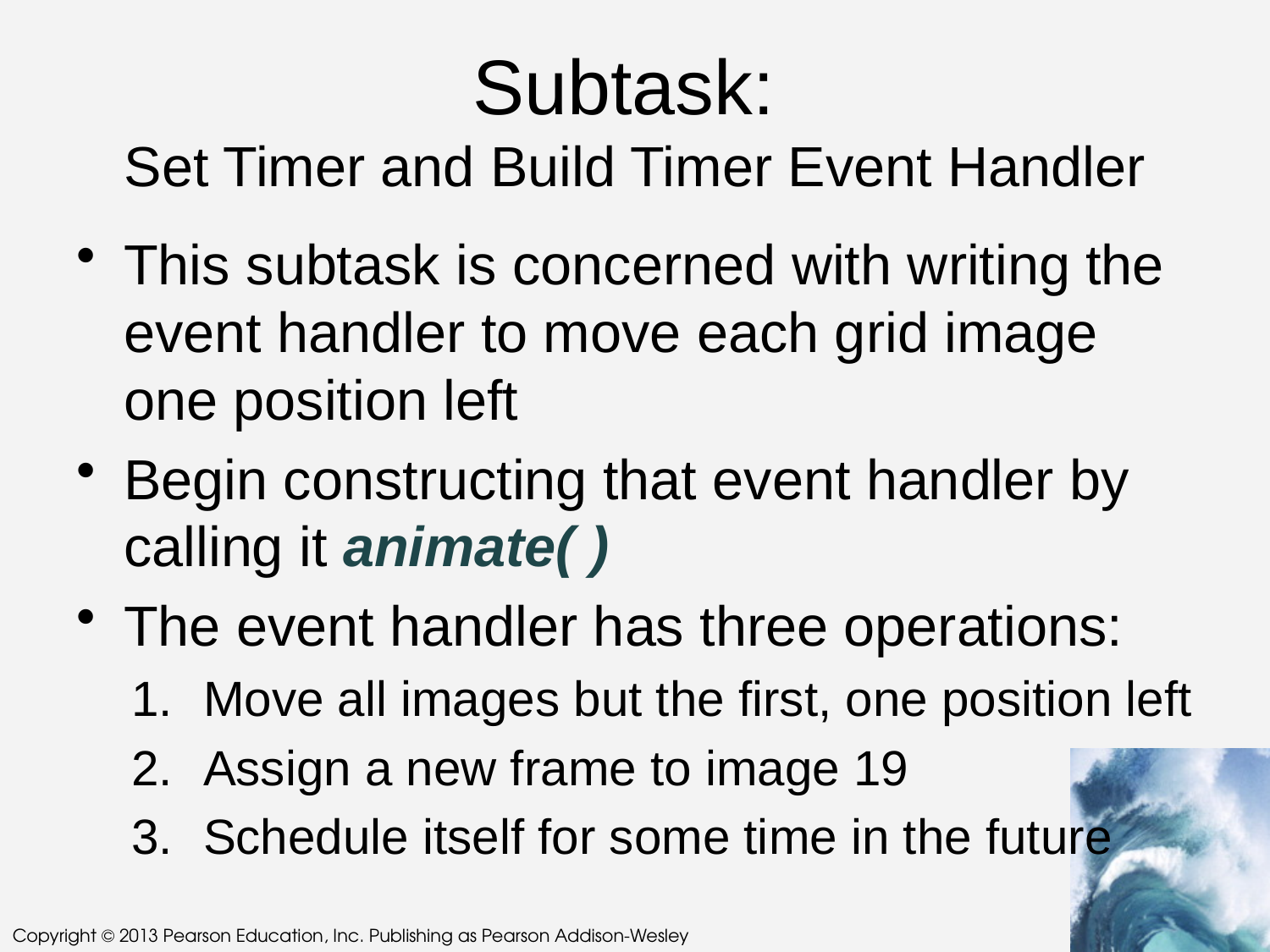

# Subtask: Set Timer and Build Timer Event Handler
This subtask is concerned with writing the event handler to move each grid image one position left
Begin constructing that event handler by calling it animate( )
The event handler has three operations:
Move all images but the first, one position left
Assign a new frame to image 19
Schedule itself for some time in the future